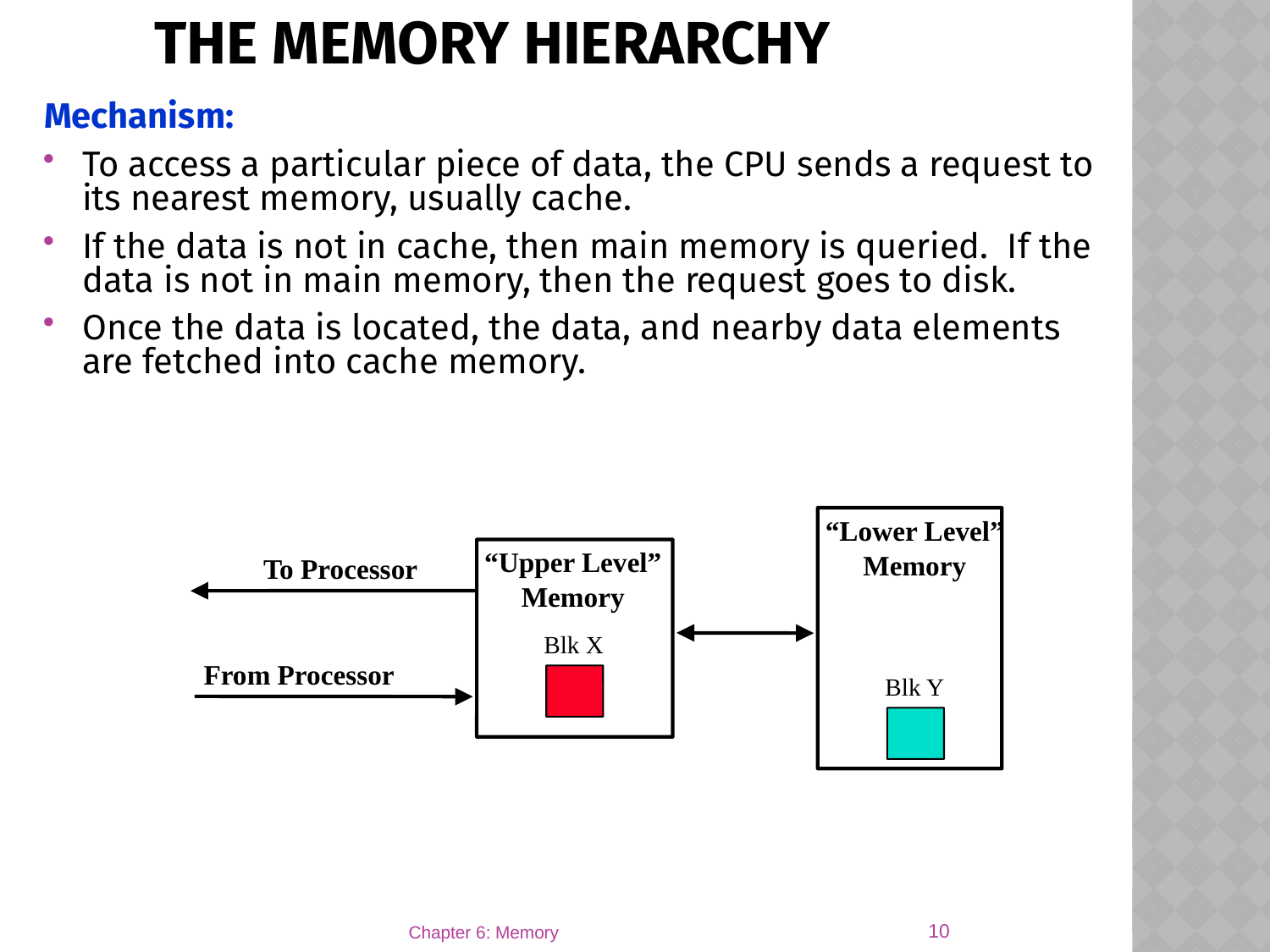

# The Memory Hierarchy
Mechanism:
To access a particular piece of data, the CPU sends a request to its nearest memory, usually cache.
If the data is not in cache, then main memory is queried.  If the data is not in main memory, then the request goes to disk.
Once the data is located, the data, and nearby data elements are fetched into cache memory.

“Lower Level”
Memory

“Upper Level”
Memory
To Processor

Blk X

From Processor

Blk Y

10
Chapter 6: Memory